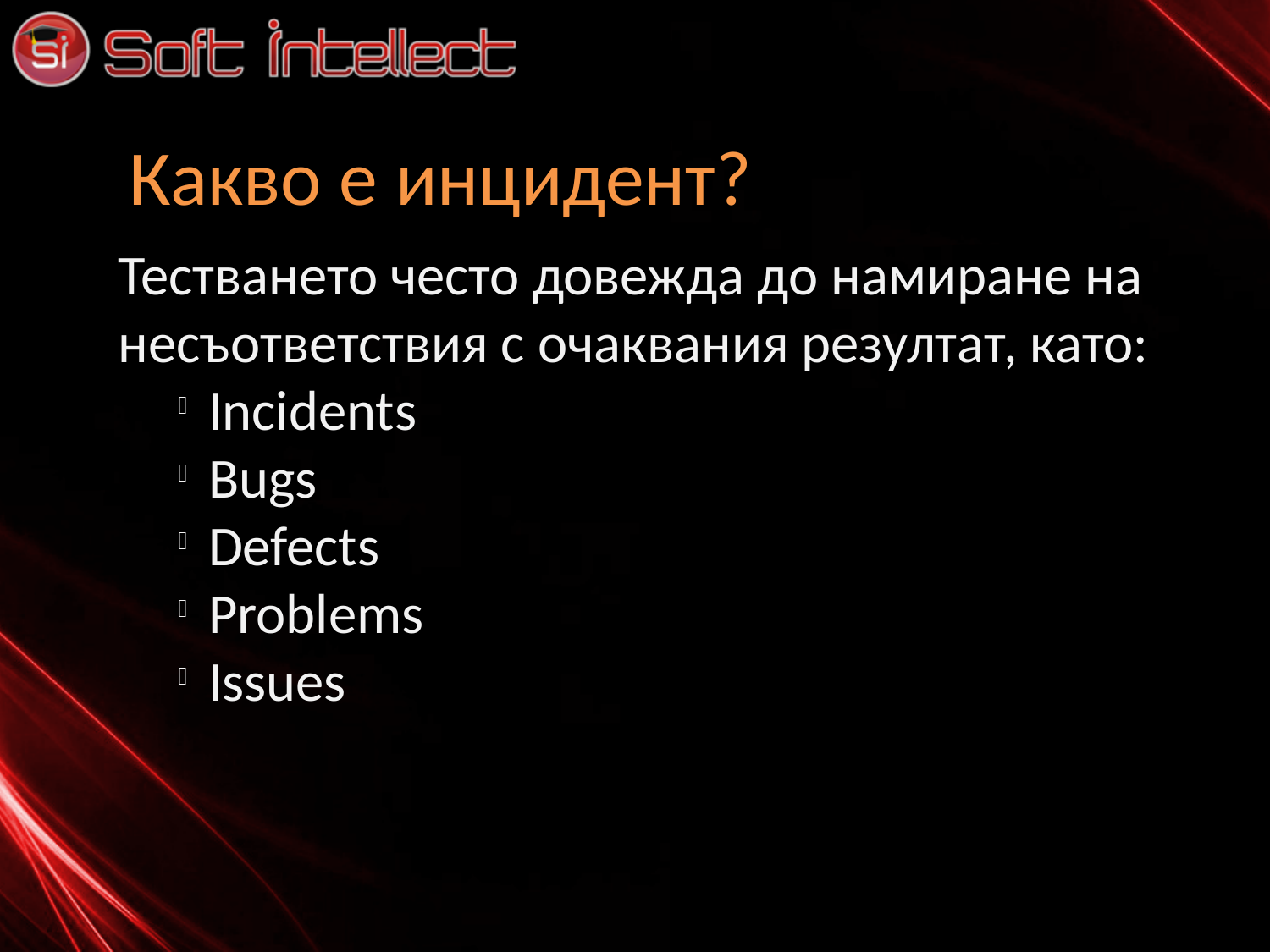

Какво е инцидент?
Тестването често довежда до намиране на несъответствия с очаквания резултат, като:
Incidents
Bugs
Defects
Problems
Issues